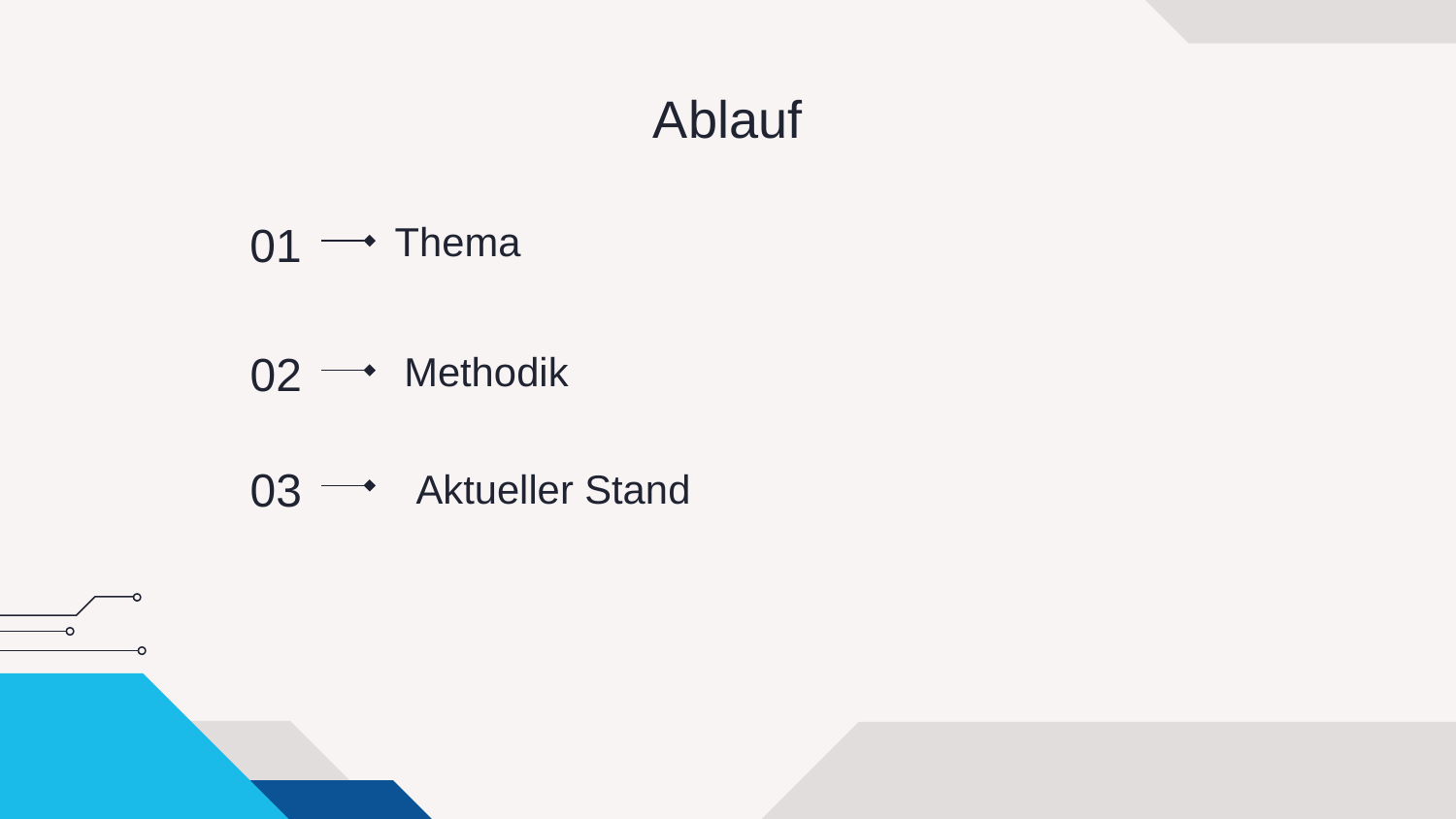

# Ablauf
01
Thema
02
Methodik
03
Aktueller Stand